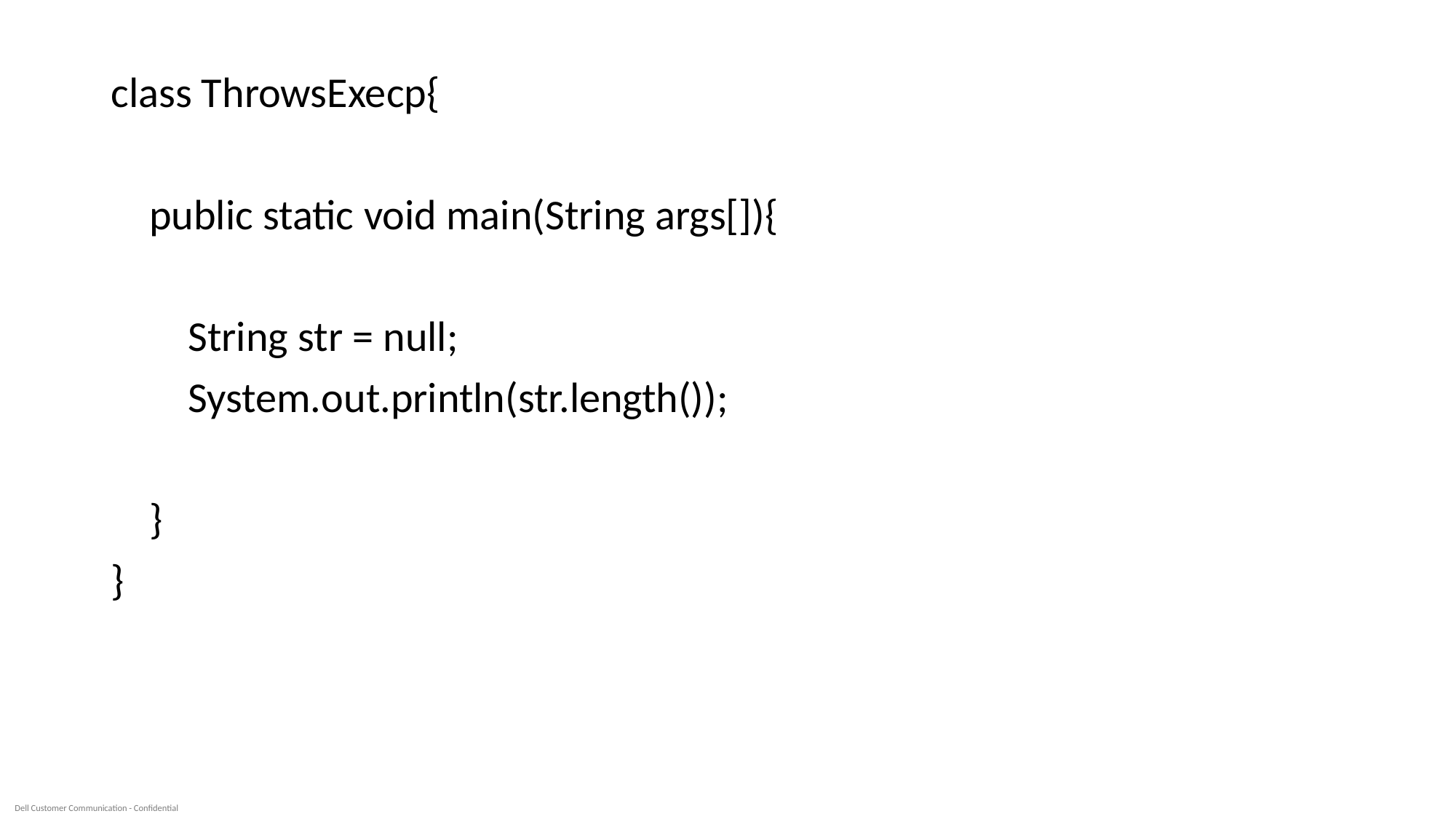

class ThrowsExecp{

    public static void main(String args[]){

        String str = null;
        System.out.println(str.length());

    }
}